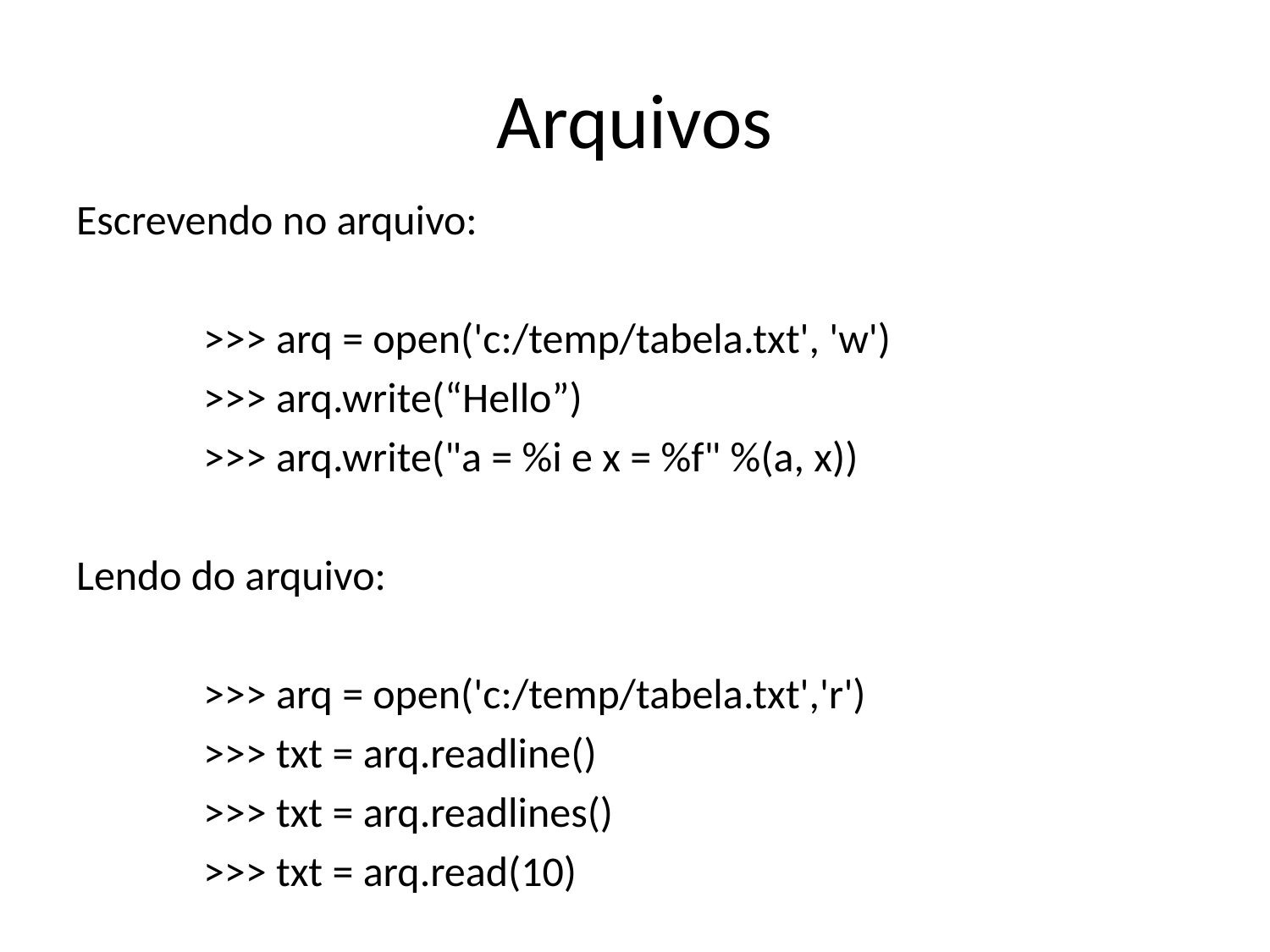

# Arquivos
Escrevendo no arquivo:

	>>> arq = open('c:/temp/tabela.txt', 'w')
	>>> arq.write(“Hello”)
	>>> arq.write("a = %i e x = %f" %(a, x))

Lendo do arquivo:

	>>> arq = open('c:/temp/tabela.txt','r')
	>>> txt = arq.readline()
	>>> txt = arq.readlines()
	>>> txt = arq.read(10)